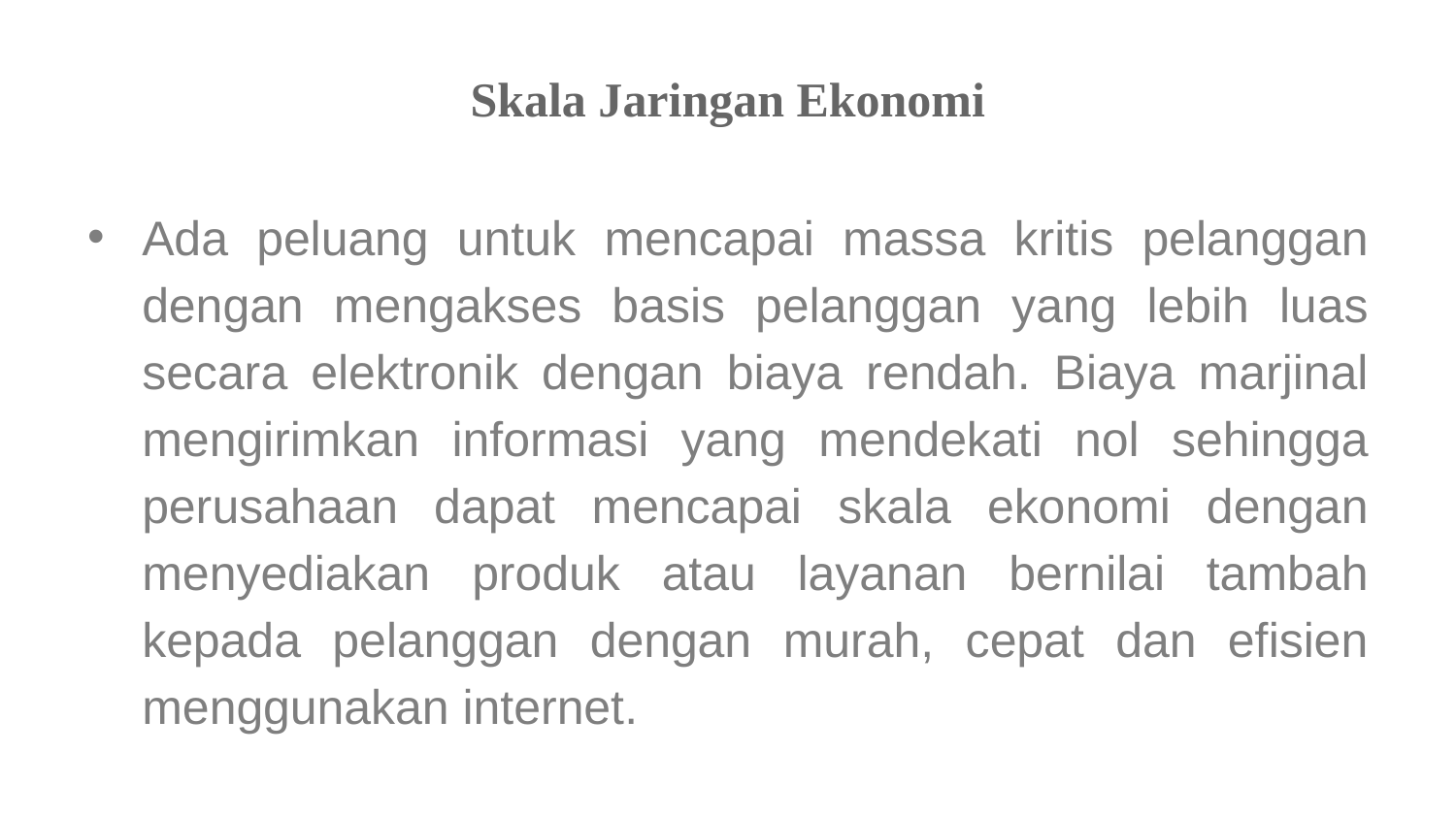

# Skala Jaringan Ekonomi
Ada peluang untuk mencapai massa kritis pelanggan dengan mengakses basis pelanggan yang lebih luas secara elektronik dengan biaya rendah. Biaya marjinal mengirimkan informasi yang mendekati nol sehingga perusahaan dapat mencapai skala ekonomi dengan menyediakan produk atau layanan bernilai tambah kepada pelanggan dengan murah, cepat dan efisien menggunakan internet.